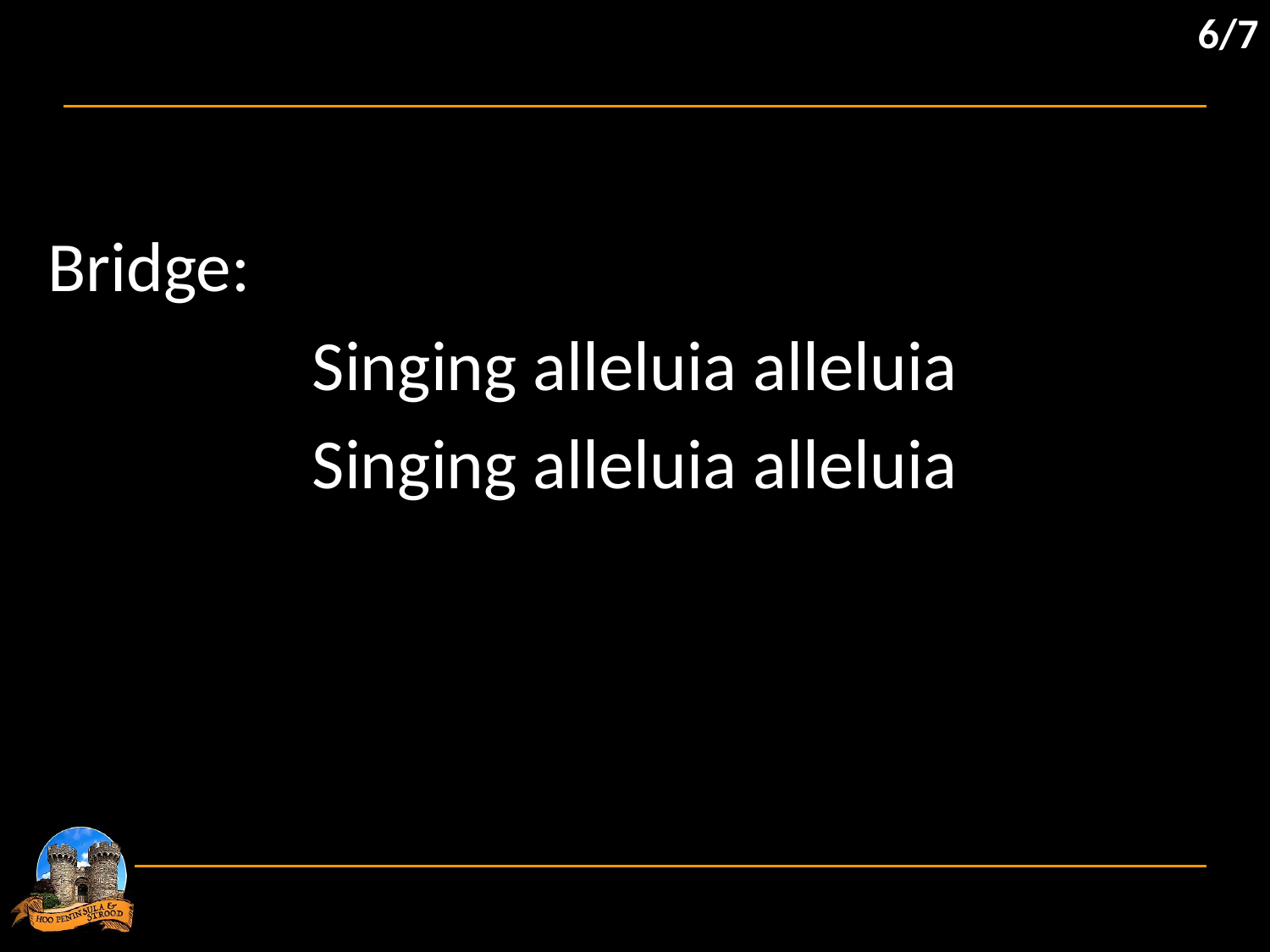

6/7

Bridge:
Singing alleluia alleluia
Singing alleluia alleluia